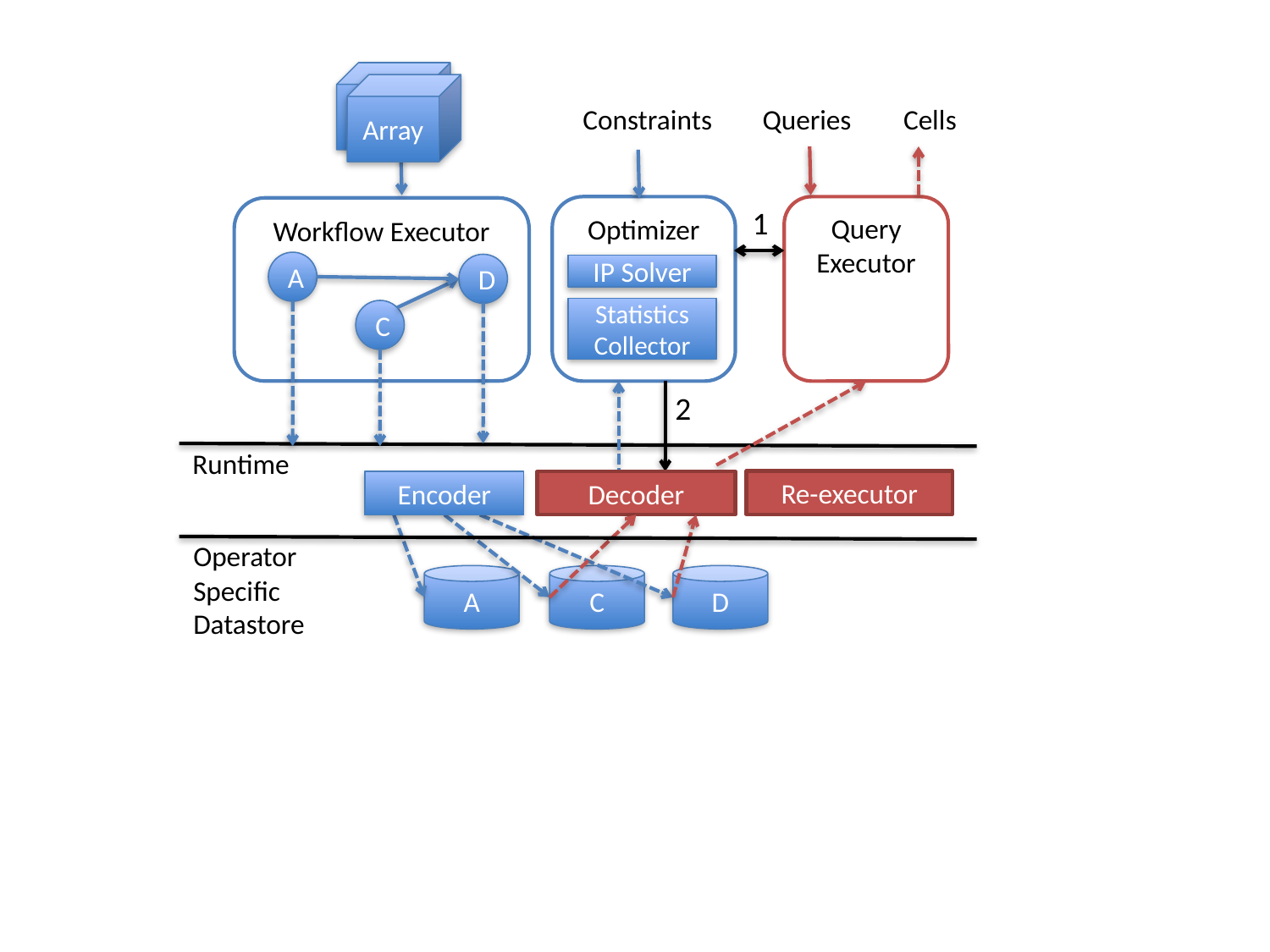

Array
Array
Queries
Cells
Constraints
Optimizer
Query Executor
1
Workflow Executor
A
D
IP Solver
Statistics Collector
C
2
Runtime
Re-executor
Encoder
Decoder
Operator
Specific
Datastore
A
C
D